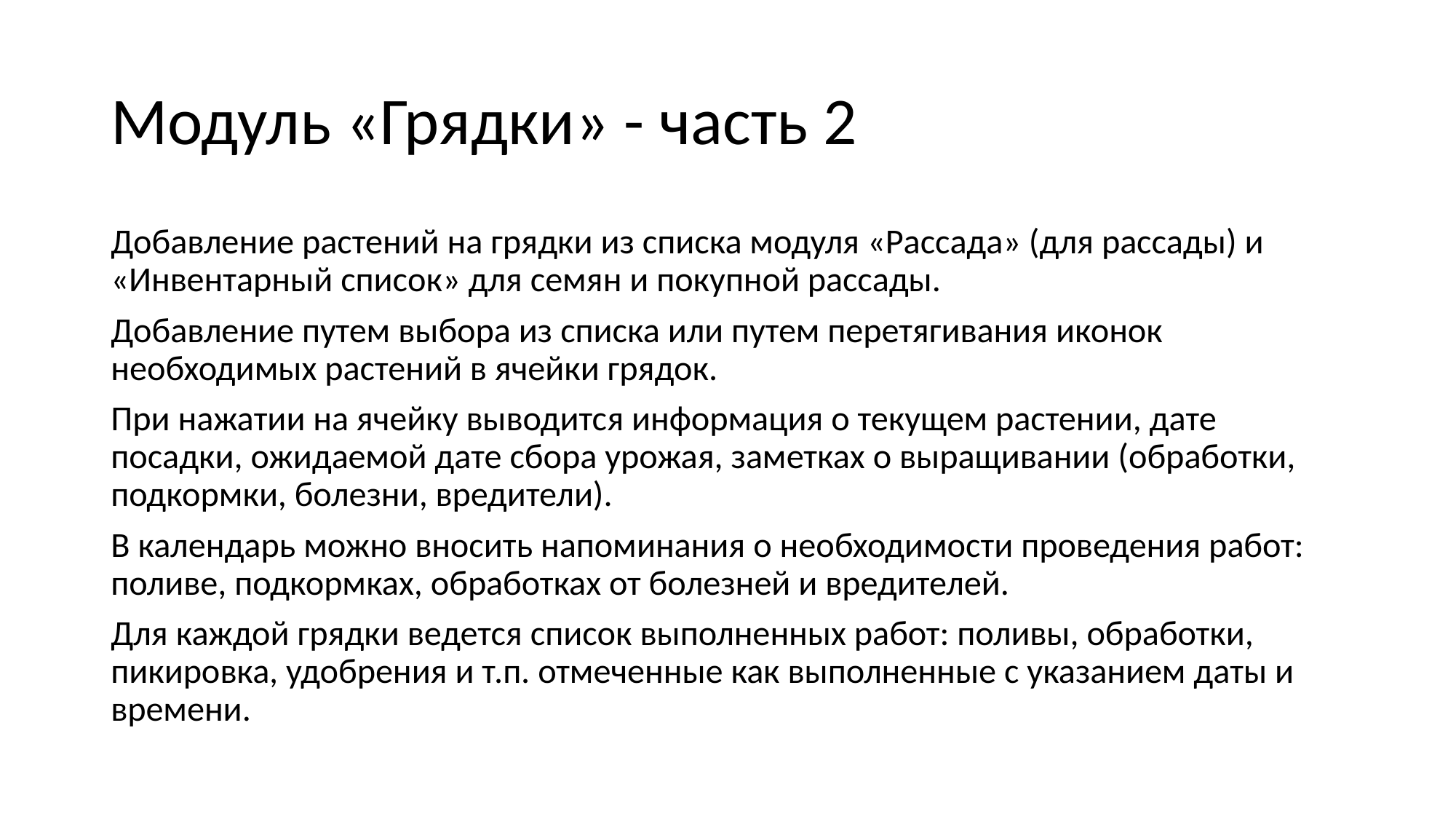

# Модуль «Грядки» - часть 2
Добавление растений на грядки из списка модуля «Рассада» (для рассады) и «Инвентарный список» для семян и покупной рассады.
Добавление путем выбора из списка или путем перетягивания иконок необходимых растений в ячейки грядок.
При нажатии на ячейку выводится информация о текущем растении, дате посадки, ожидаемой дате сбора урожая, заметках о выращивании (обработки, подкормки, болезни, вредители).
В календарь можно вносить напоминания о необходимости проведения работ: поливе, подкормках, обработках от болезней и вредителей.
Для каждой грядки ведется список выполненных работ: поливы, обработки, пикировка, удобрения и т.п. отмеченные как выполненные с указанием даты и времени.